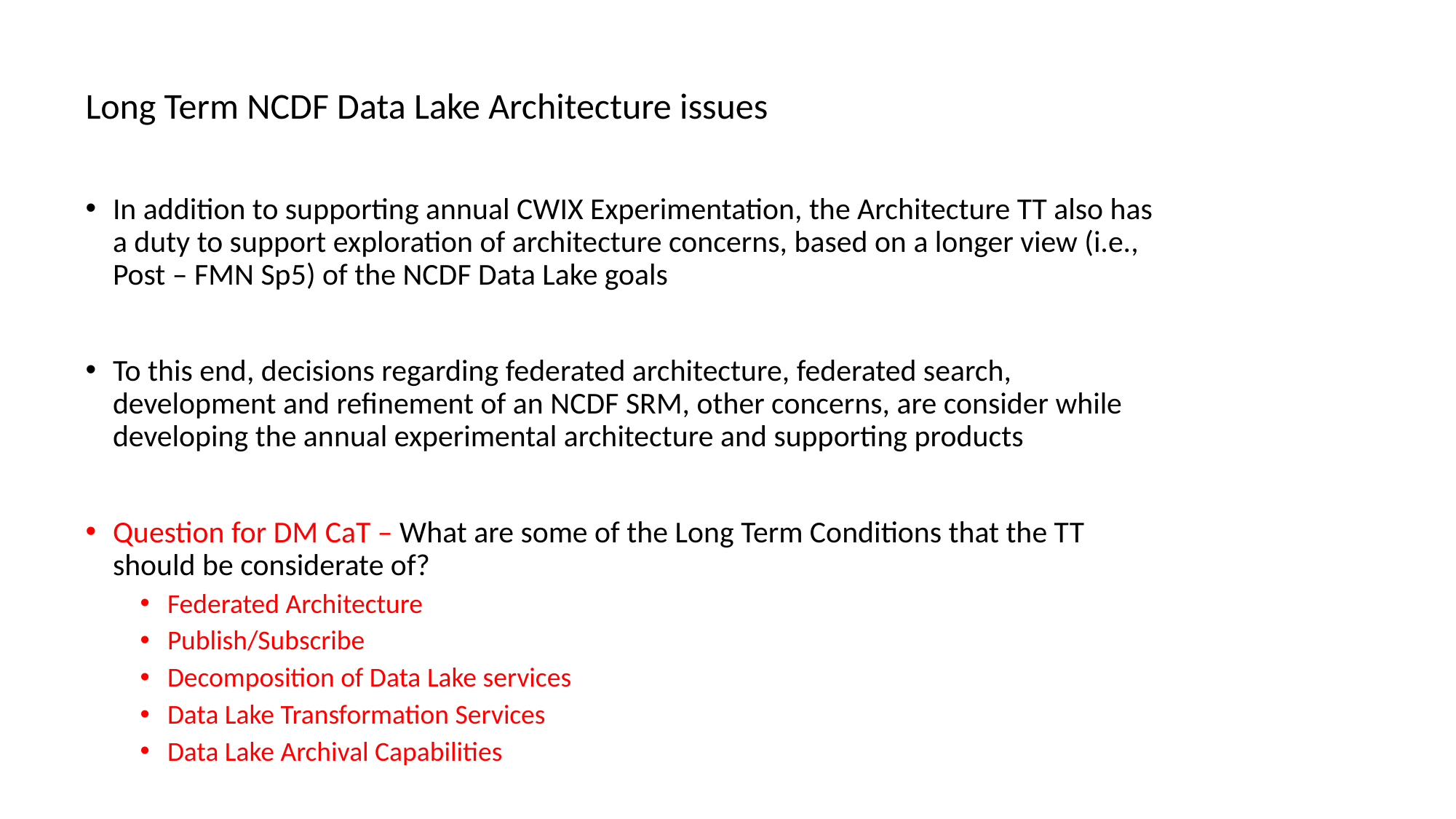

# Long Term NCDF Data Lake Architecture issues
In addition to supporting annual CWIX Experimentation, the Architecture TT also has a duty to support exploration of architecture concerns, based on a longer view (i.e., Post – FMN Sp5) of the NCDF Data Lake goals

To this end, decisions regarding federated architecture, federated search, development and refinement of an NCDF SRM, other concerns, are consider while developing the annual experimental architecture and supporting products

Question for DM CaT – What are some of the Long Term Conditions that the TT should be considerate of?
Federated Architecture
Publish/Subscribe
Decomposition of Data Lake services
Data Lake Transformation Services
Data Lake Archival Capabilities